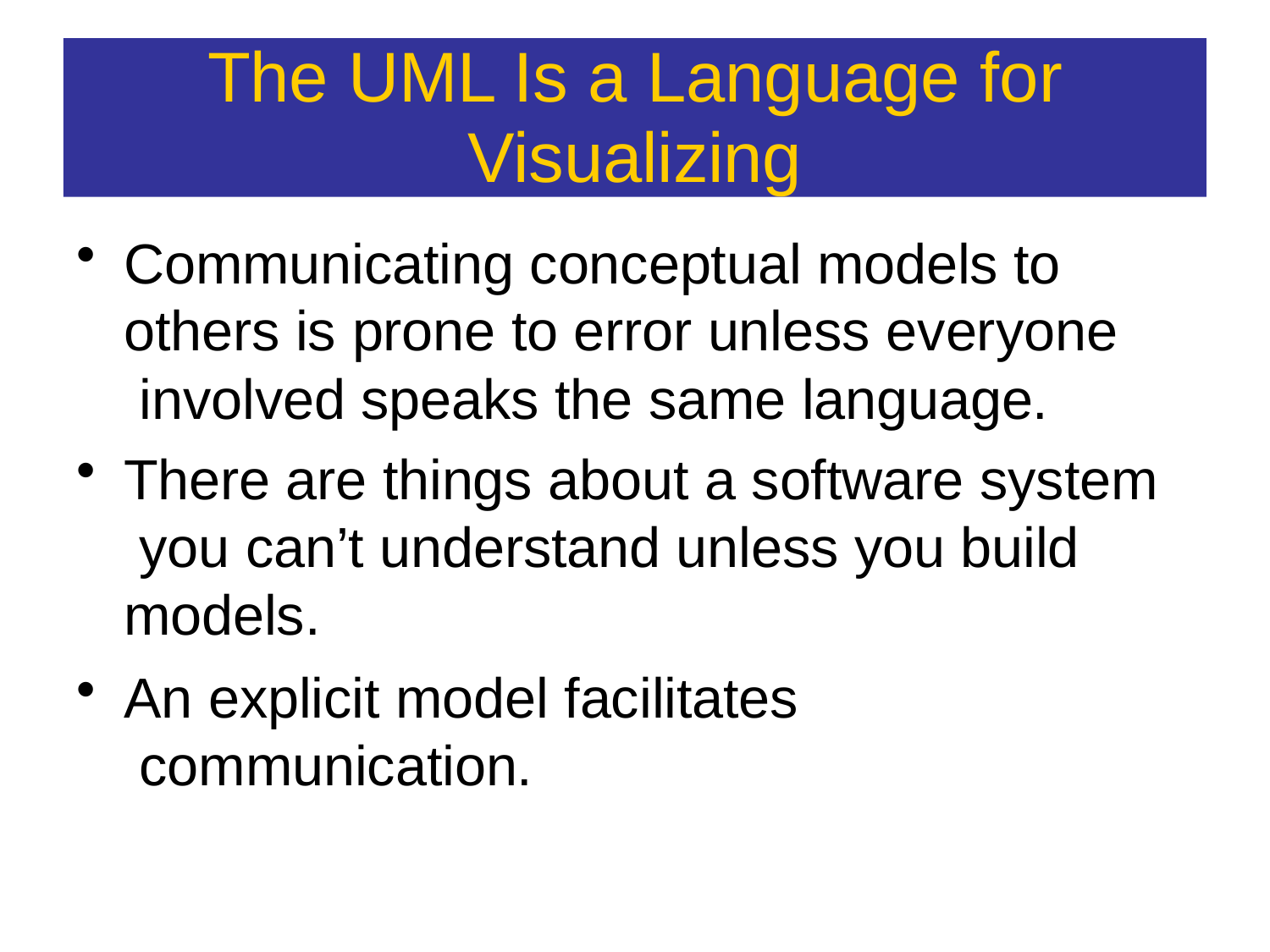

The UML Is a Language for
Visualizing
Communicating conceptual models to  others is prone to error unless everyone  involved speaks the same language.
There are things about a software system  you can’t understand unless you build  models.
An explicit model facilitates  communication.